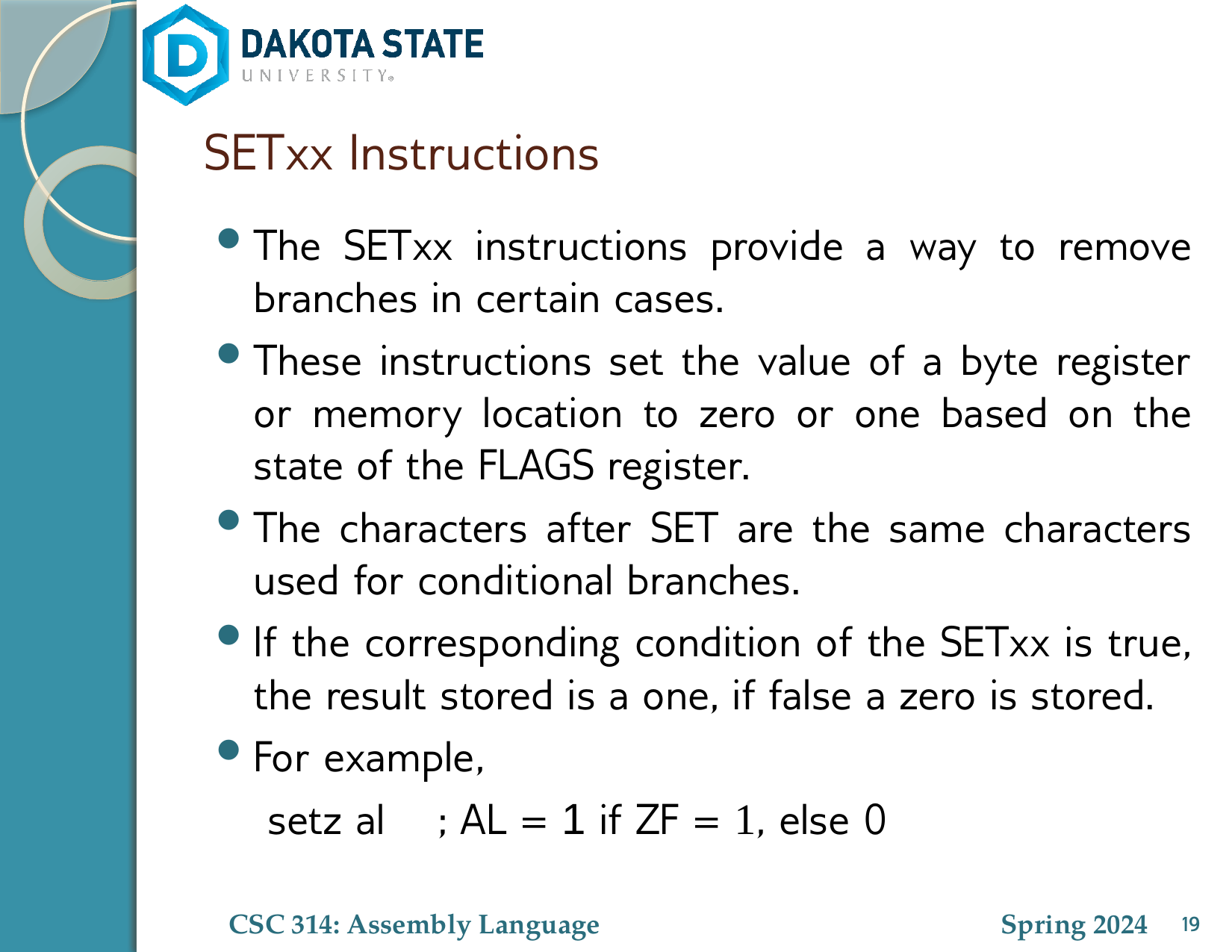

# SETxx Instructions
The SETxx instructions provide a way to remove branches in certain cases.
These instructions set the value of a byte register or memory location to zero or one based on the state of the FLAGS register.
The characters after SET are the same characters used for conditional branches.
If the corresponding condition of the SETxx is true, the result stored is a one, if false a zero is stored.
For example,
    setz al    ; AL = 1 if ZF = 1, else 0